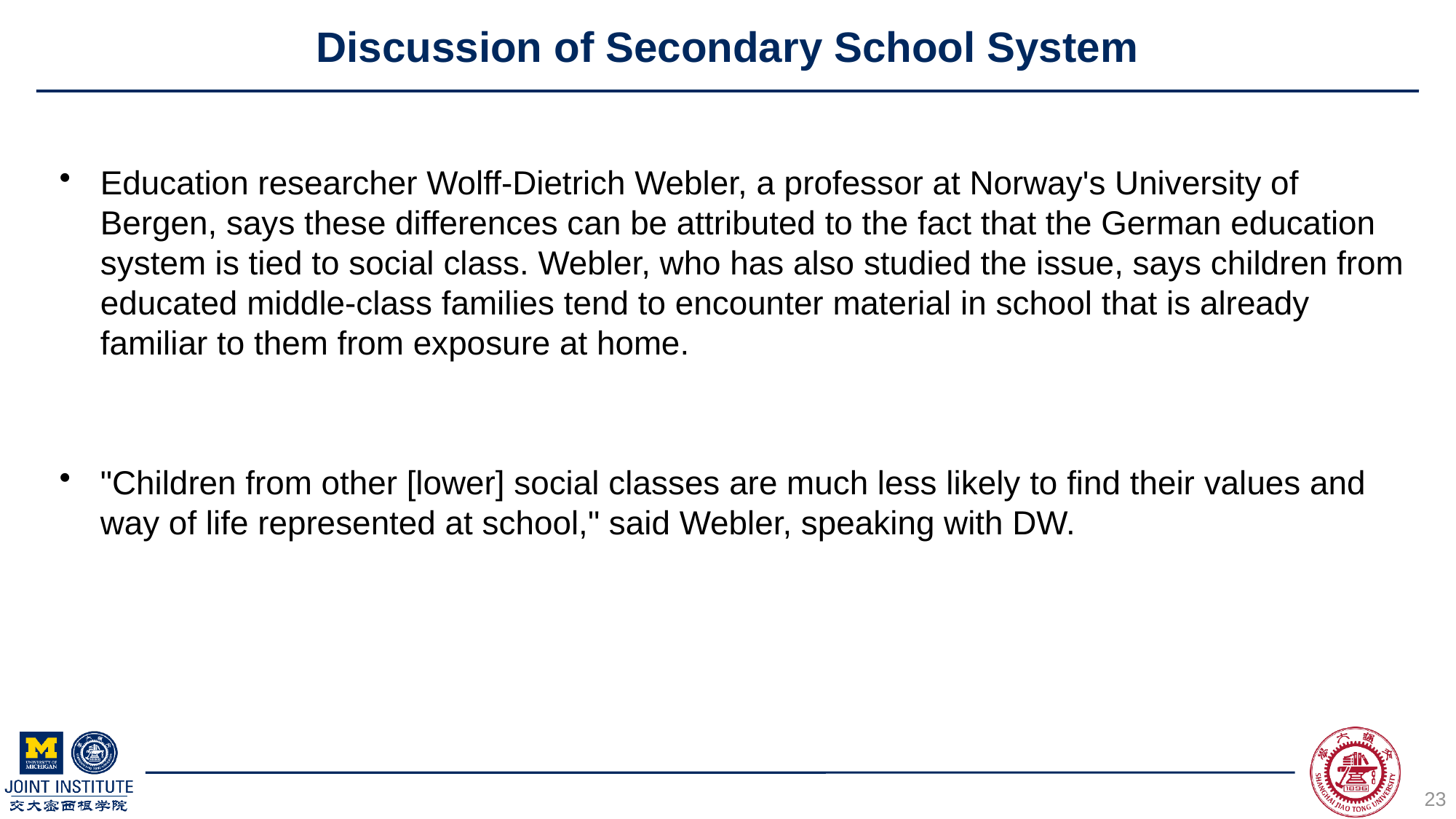

# Discussion of Secondary School System

Education researcher Wolff-Dietrich Webler, a professor at Norway's University of Bergen, says these differences can be attributed to the fact that the German education system is tied to social class. Webler, who has also studied the issue, says children from educated middle-class families tend to encounter material in school that is already familiar to them from exposure at home.

"Children from other [lower] social classes are much less likely to find their values and way of life represented at school," said Webler, speaking with DW.
23